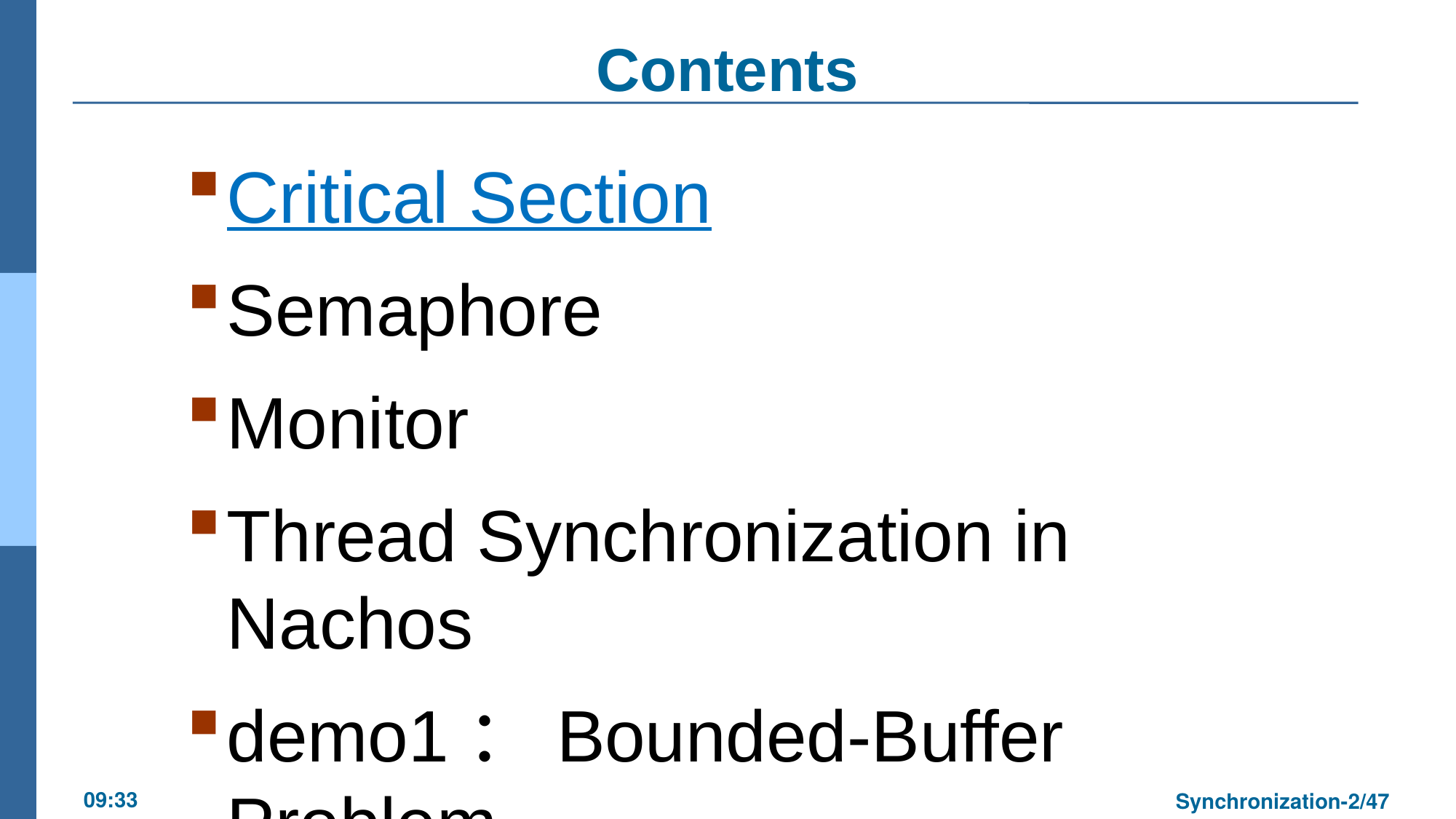

# Contents
Critical Section
Semaphore
Monitor
Thread Synchronization in Nachos
demo1：Bounded-Buffer Problem